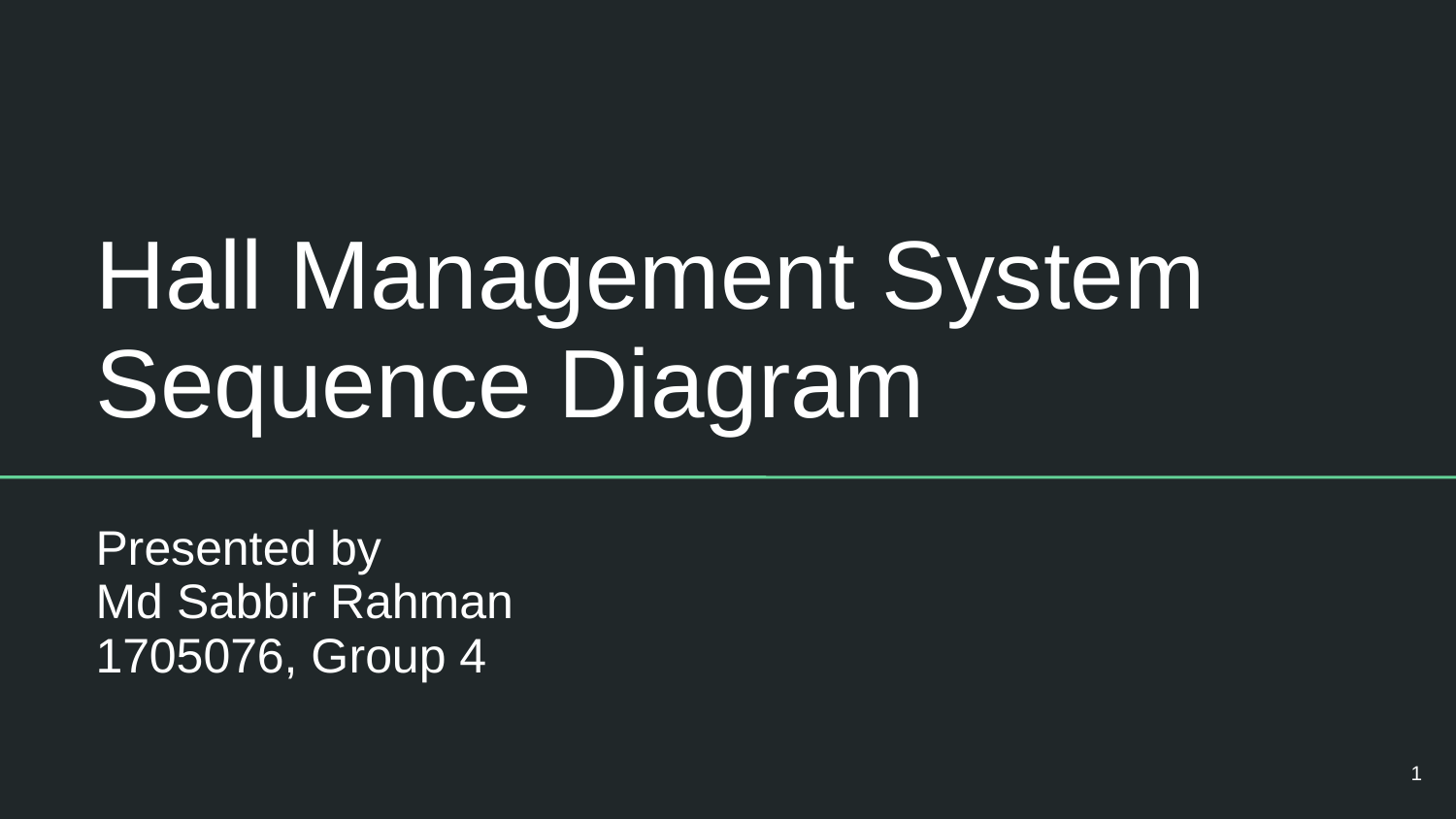

Hall Management System
Sequence Diagram
Presented by
Md Sabbir Rahman
1705076, Group 4
1